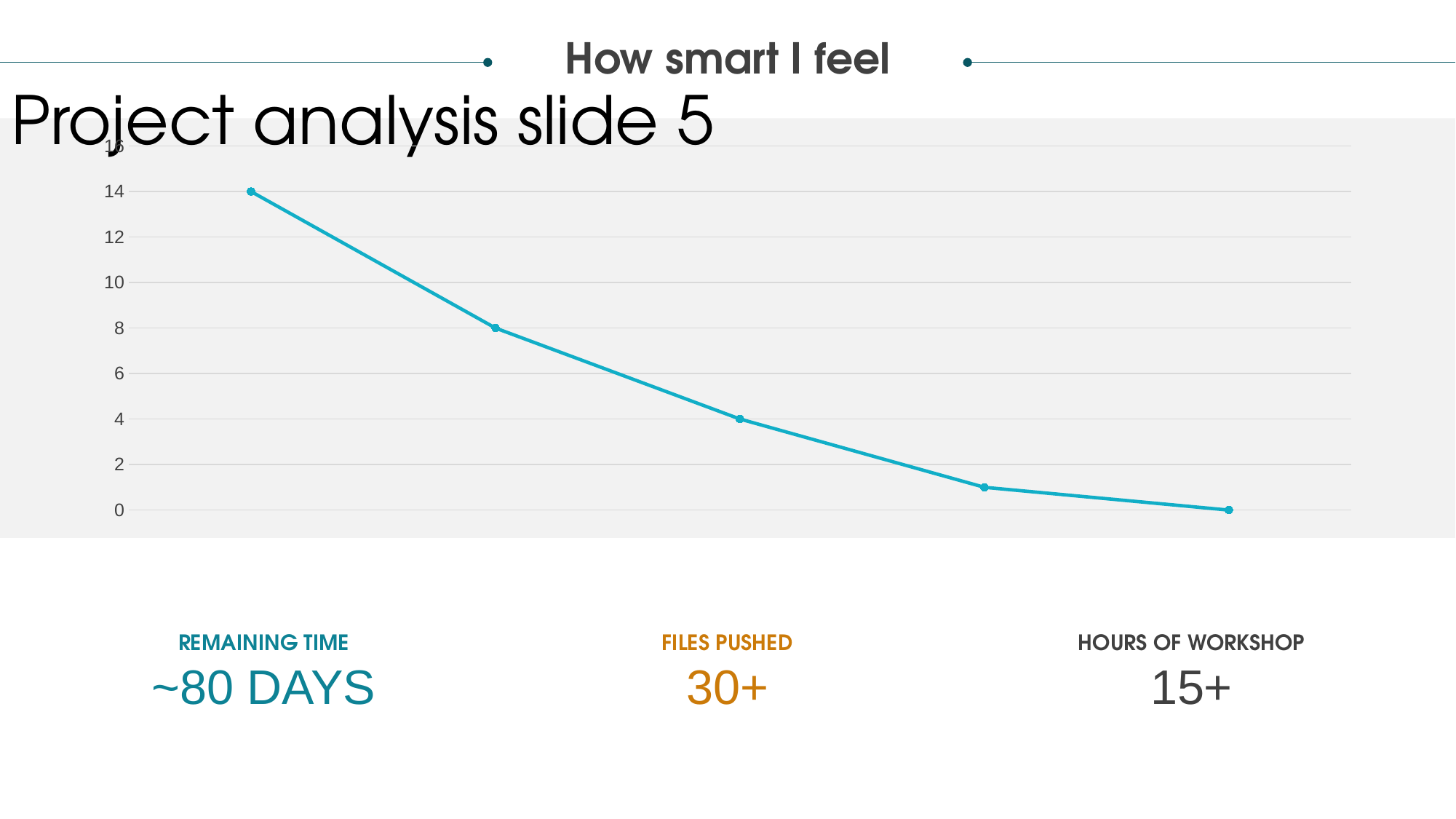

How smart I feel
Project analysis slide 5

### Chart

| Category | Series 3 |
|---|---|
| Day 1 | 14.0 |
| Day 2 | 8.0 |
| Day 3 | 4.0 |
| Day 4 | 1.0 |
| Day 5 | 0.0 |
REMAINING TIME
FILES PUSHED
HOURS OF WORKSHOP
~80 DAYS
30+
15+